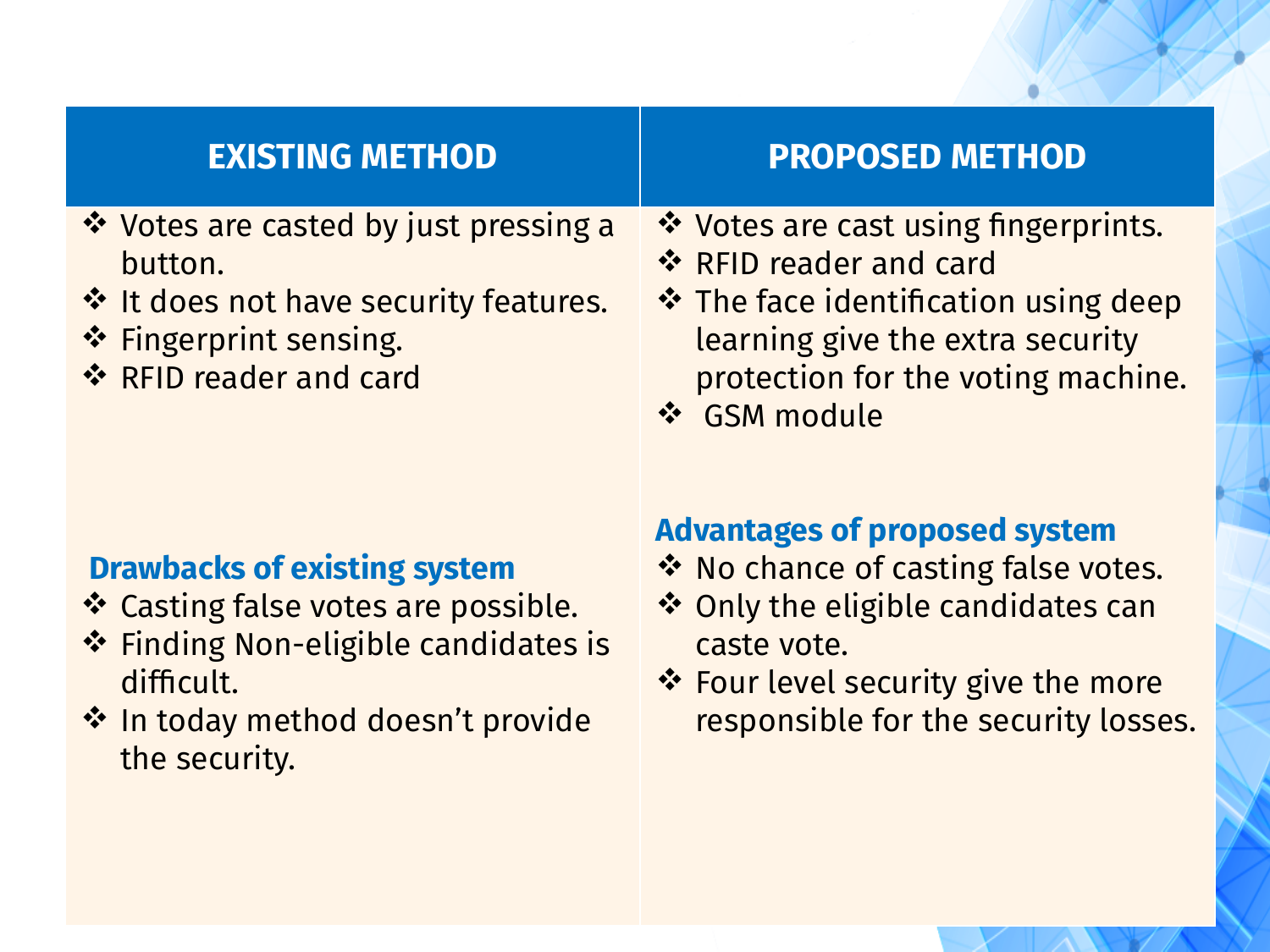

| EXISTING METHOD | PROPOSED METHOD |
| --- | --- |
| Votes are casted by just pressing a button. It does not have security features. Fingerprint sensing. RFID reader and card      Drawbacks of existing system Casting false votes are possible. Finding Non-eligible candidates is difficult. In today method doesn’t provide the security. | Votes are cast using fingerprints. RFID reader and card The face identification using deep learning give the extra security protection for the voting machine. GSM module Advantages of proposed system No chance of casting false votes. Only the eligible candidates can caste vote. Four level security give the more responsible for the security losses. |